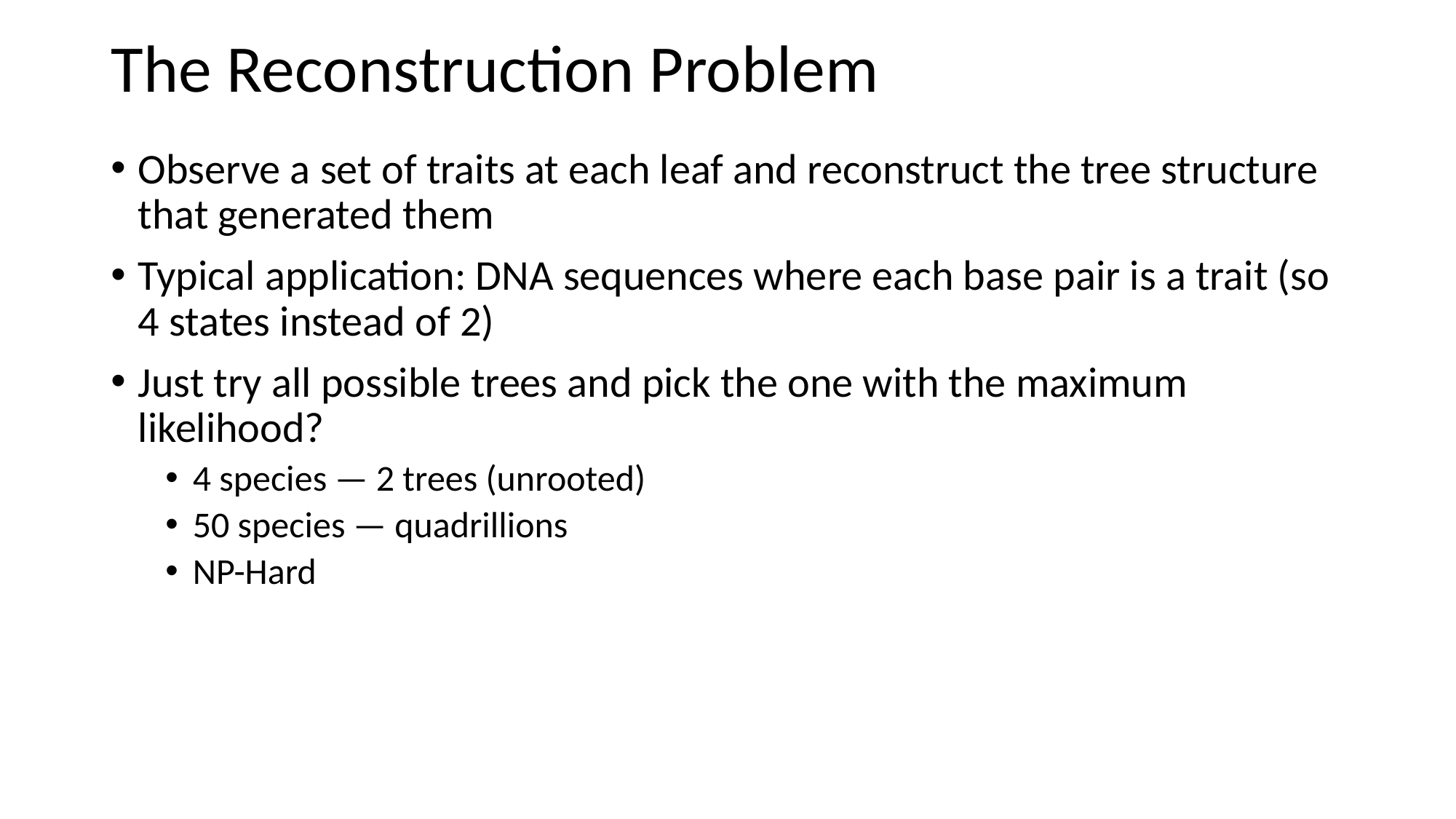

# The Reconstruction Problem
Observe a set of traits at each leaf and reconstruct the tree structure that generated them
Typical application: DNA sequences where each base pair is a trait (so 4 states instead of 2)
Just try all possible trees and pick the one with the maximum likelihood?
4 species — 2 trees (unrooted)
50 species — quadrillions
NP-Hard